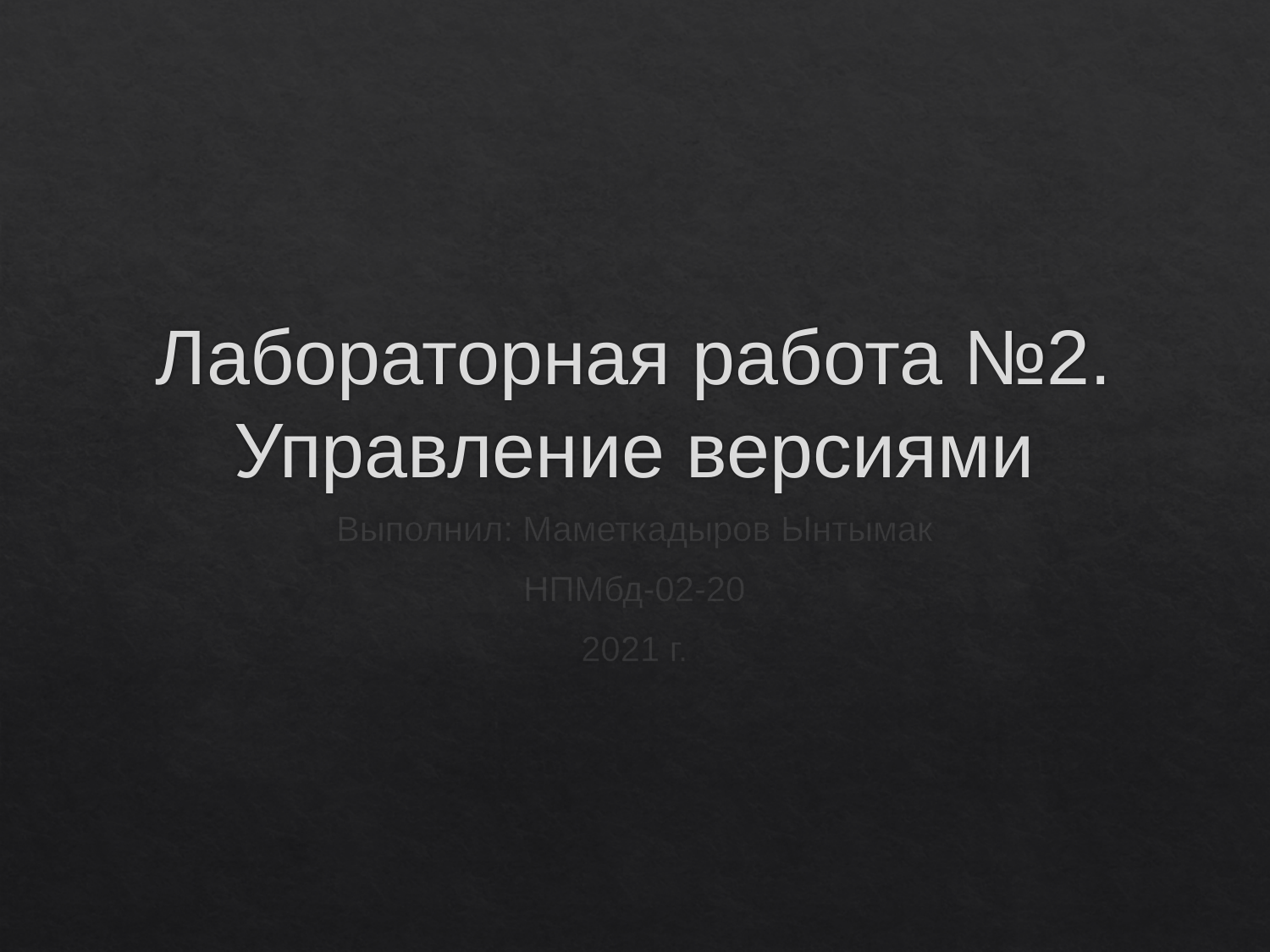

# Лабораторная работа №2. Управление версиями
Выполнил: Маметкадыров Ынтымак
НПМбд-02-20
2021 г.